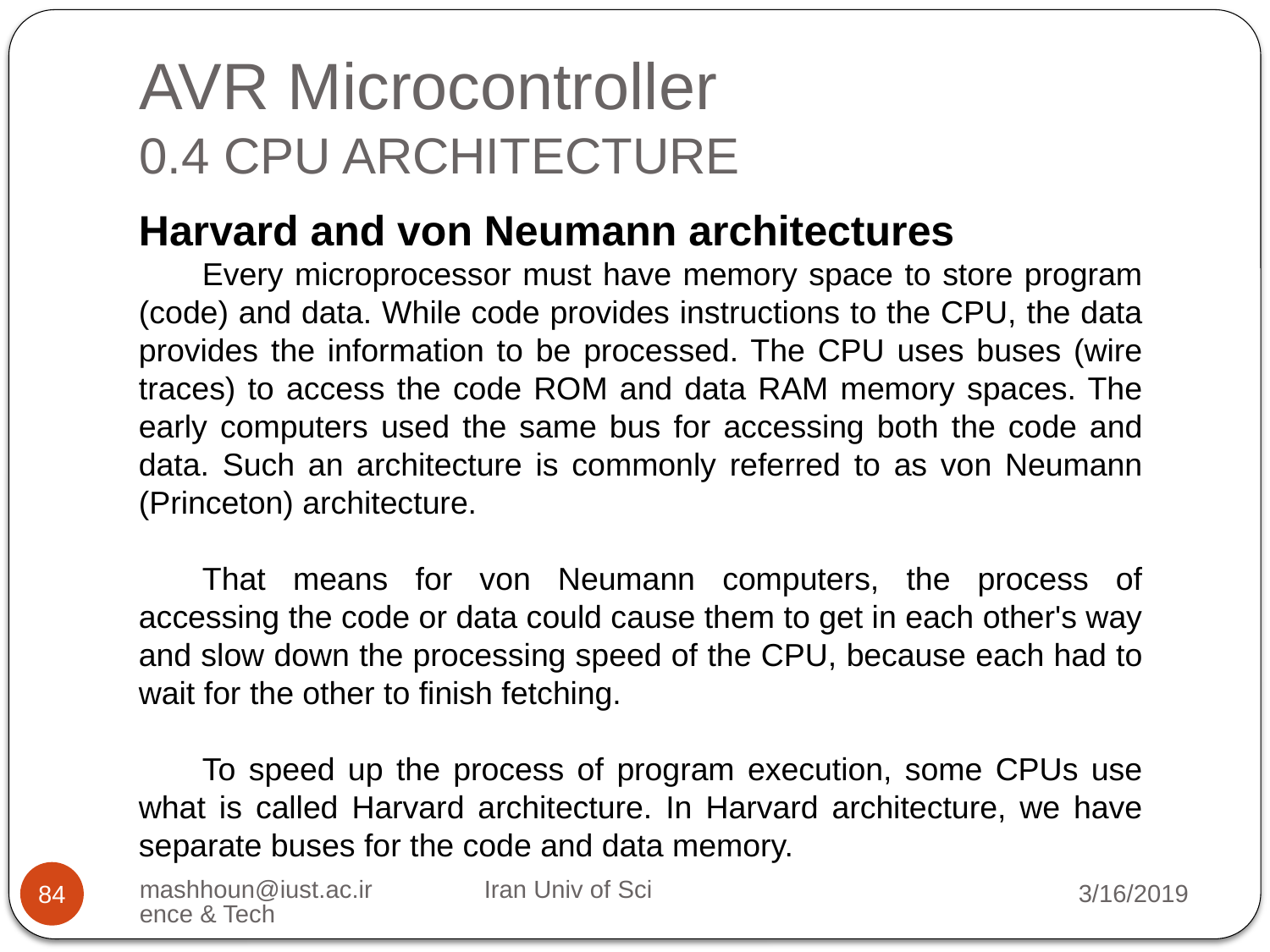

# AVR Microcontroller 0.4 CPU ARCHITECTURE
Harvard and von Neumann architectures
Every microprocessor must have memory space to store program (code) and data. While code provides instructions to the CPU, the data provides the information to be processed. The CPU uses buses (wire traces) to access the code ROM and data RAM memory spaces. The early computers used the same bus for accessing both the code and data. Such an architecture is commonly referred to as von Neumann (Princeton) architecture.

That means for von Neumann computers, the process of accessing the code or data could cause them to get in each other's way and slow down the processing speed of the CPU, because each had to wait for the other to finish fetching.

To speed up the process of program execution, some CPUs use what is called Harvard architecture. In Harvard architecture, we have separate buses for the code and data memory.
mashhoun@iust.ac.ir                Iran Univ of Science & Tech
3/16/2019
84